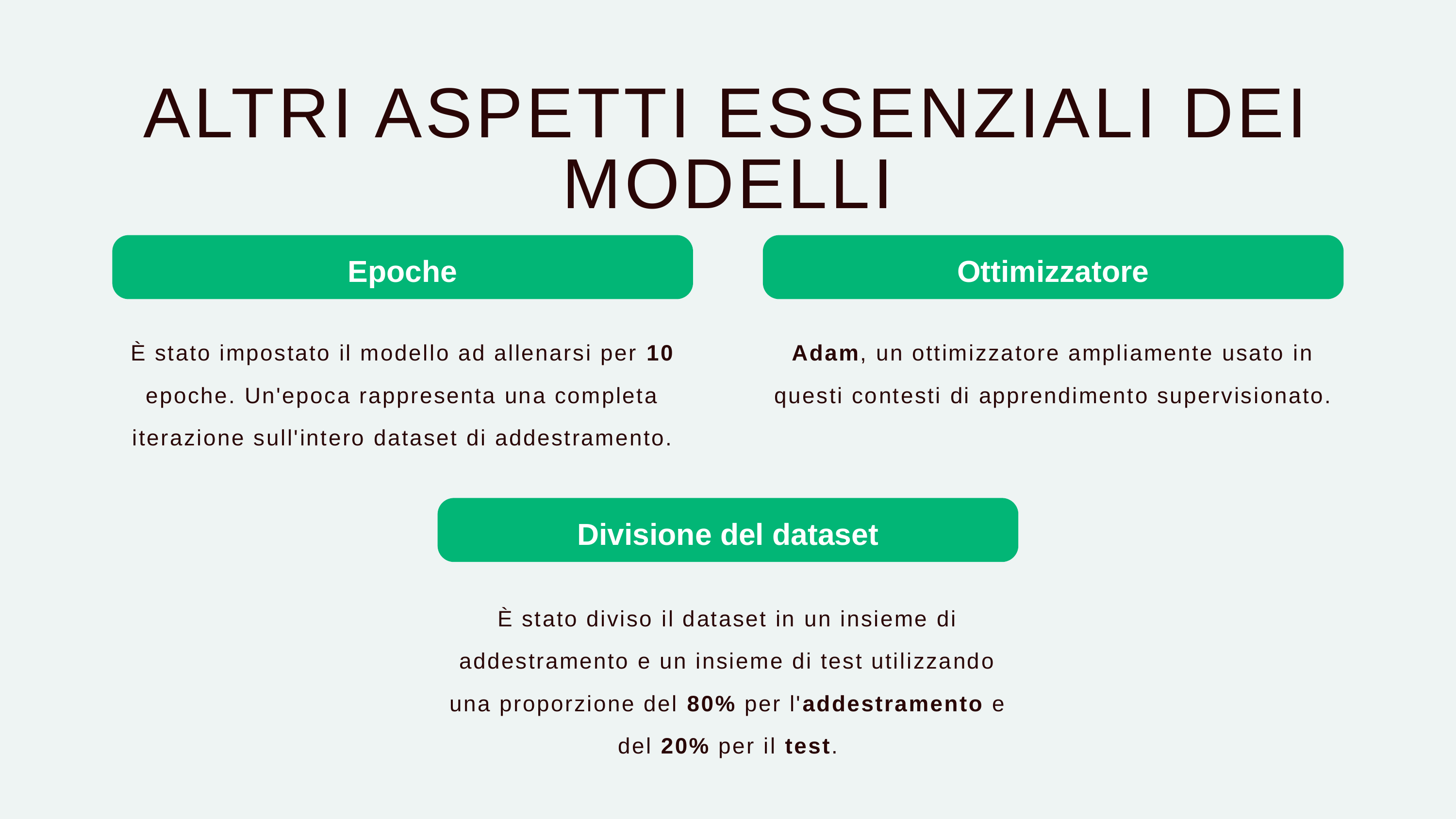

ALTRI ASPETTI ESSENZIALI DEI MODELLI

Epoche

Ottimizzatore
È stato impostato il modello ad allenarsi per 10 epoche. Un'epoca rappresenta una completa iterazione sull'intero dataset di addestramento.
Adam, un ottimizzatore ampliamente usato in questi contesti di apprendimento supervisionato.

Divisione del dataset
È stato diviso il dataset in un insieme di addestramento e un insieme di test utilizzando una proporzione del 80% per l'addestramento e del 20% per il test.